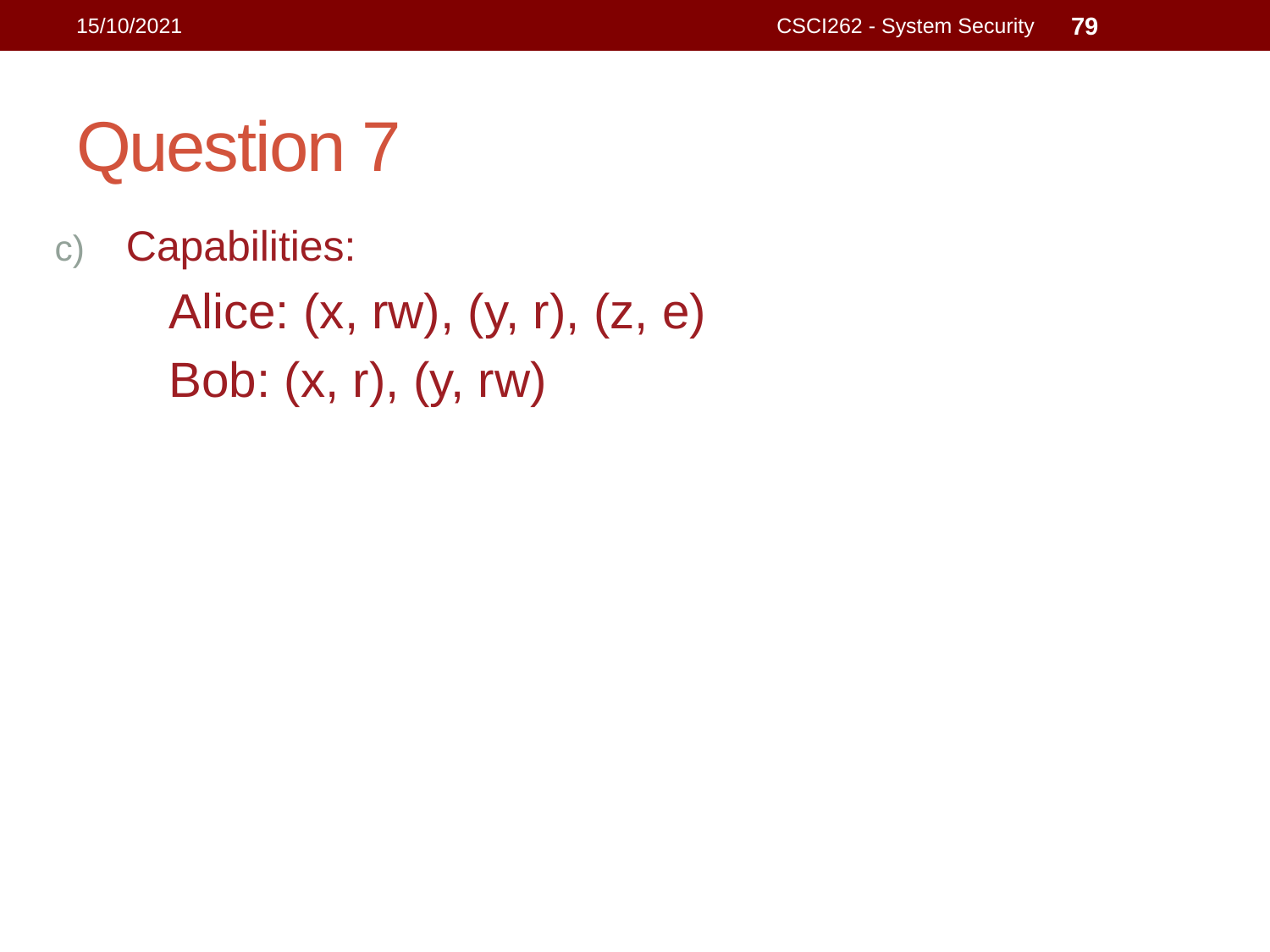

15/10/2021
CSCI262 - System Security
79
# Question 7
Capabilities:
Alice: (x, rw), (y, r), (z, e)
Bob: (x, r), (y, rw)